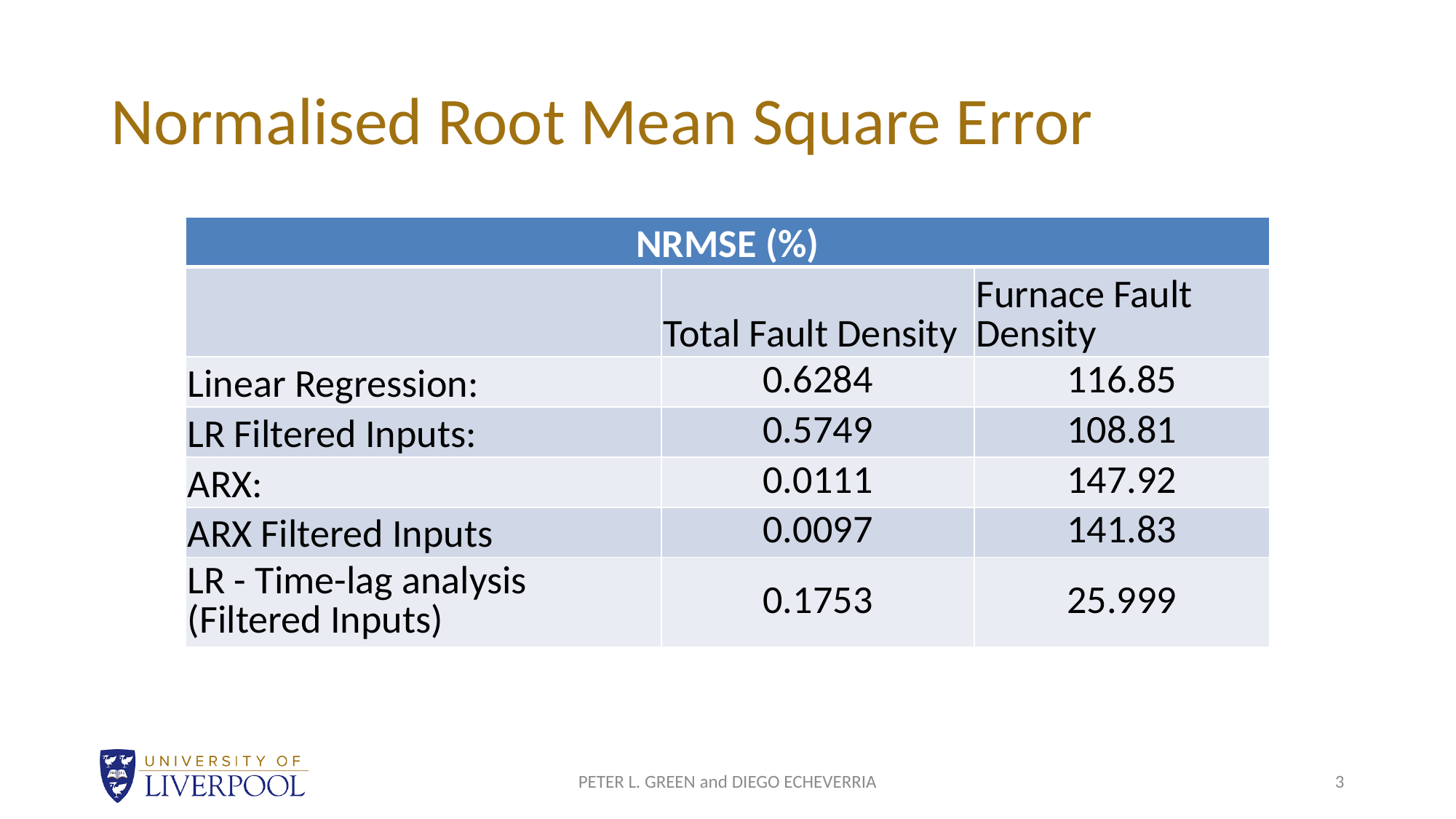

# Normalised Root Mean Square Error
| NRMSE (%) |  |  |
| --- | --- | --- |
|  | Total Fault Density | Furnace Fault Density |
| Linear Regression: | 0.6284 | 116.85 |
| LR Filtered Inputs: | 0.5749 | 108.81 |
| ARX: | 0.0111 | 147.92 |
| ARX Filtered Inputs | 0.0097 | 141.83 |
| LR - Time-lag analysis (Filtered Inputs) | 0.1753 | 25.999 |
PETER L. GREEN and DIEGO ECHEVERRIA
3